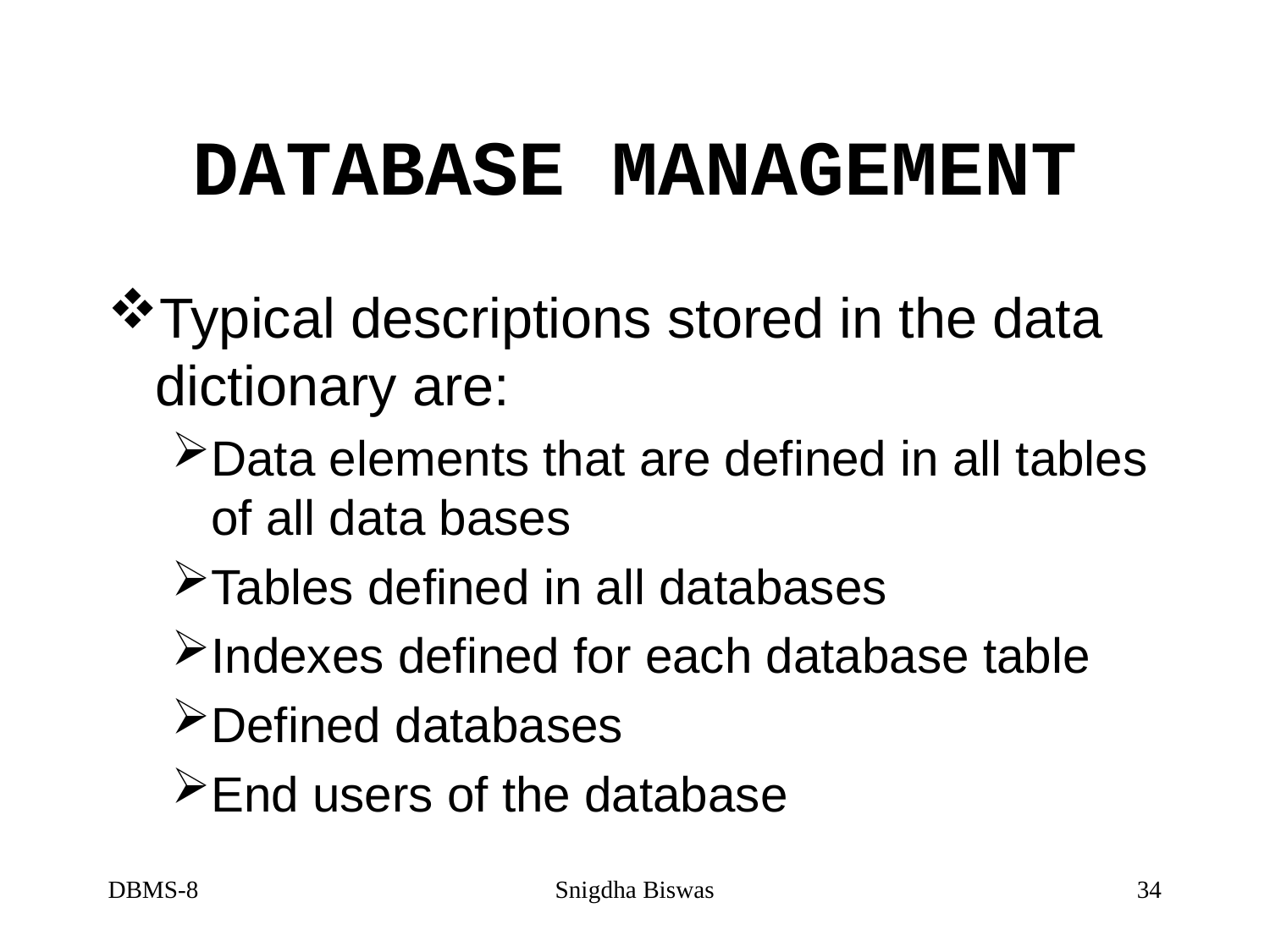

# DATABASE MANAGEMENT
Typical descriptions stored in the data dictionary are:
Data elements that are defined in all tables of all data bases
Tables defined in all databases
Indexes defined for each database table
Defined databases
End users of the database
DBMS-8
Snigdha Biswas
34